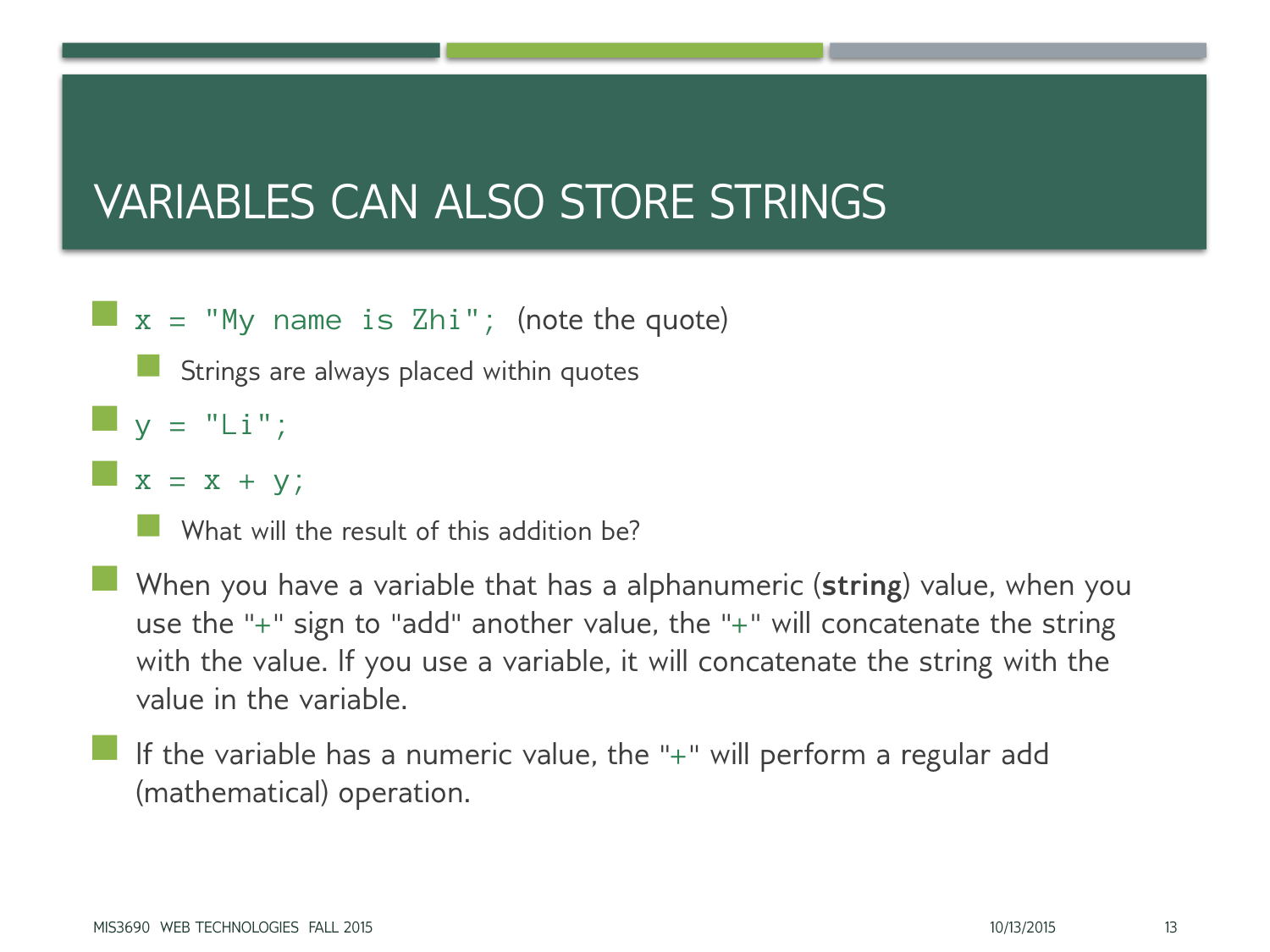

# Variables can also store strings
x = "My name is Zhi"; (note the quote)
Strings are always placed within quotes
y = "Li";
x = x + y;
What will the result of this addition be?
When you have a variable that has a alphanumeric (string) value, when you use the "+" sign to "add" another value, the "+" will concatenate the string with the value. If you use a variable, it will concatenate the string with the value in the variable.
If the variable has a numeric value, the "+" will perform a regular add (mathematical) operation.
MIS3690  Web Technologies  Fall 2015
10/13/2015
13